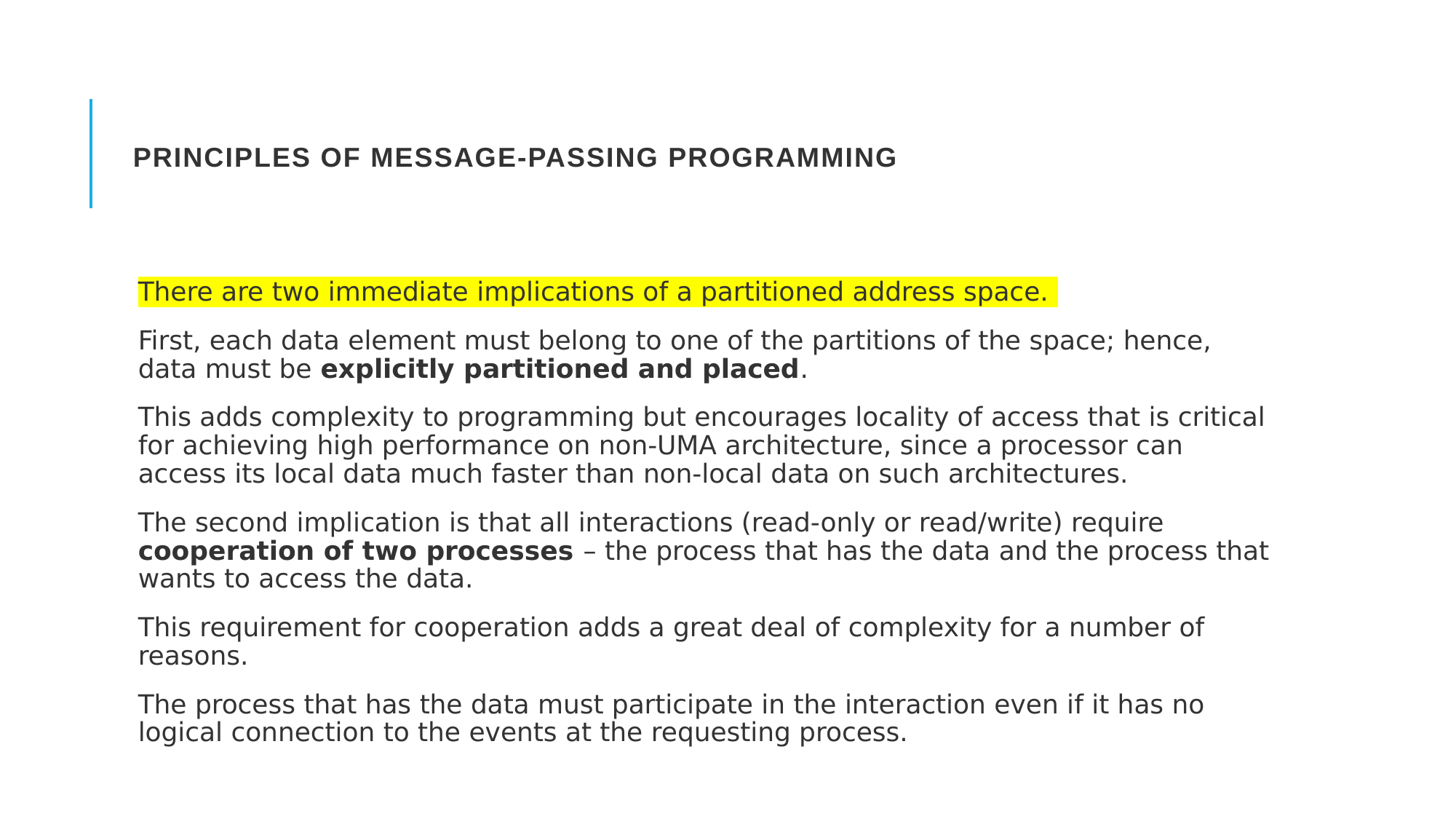

# Principles of Message-Passing Programming
There are two immediate implications of a partitioned address space.
First, each data element must belong to one of the partitions of the space; hence, data must be explicitly partitioned and placed.
This adds complexity to programming but encourages locality of access that is critical for achieving high performance on non-UMA architecture, since a processor can access its local data much faster than non-local data on such architectures.
The second implication is that all interactions (read-only or read/write) require cooperation of two processes – the process that has the data and the process that wants to access the data.
This requirement for cooperation adds a great deal of complexity for a number of reasons.
The process that has the data must participate in the interaction even if it has no logical connection to the events at the requesting process.